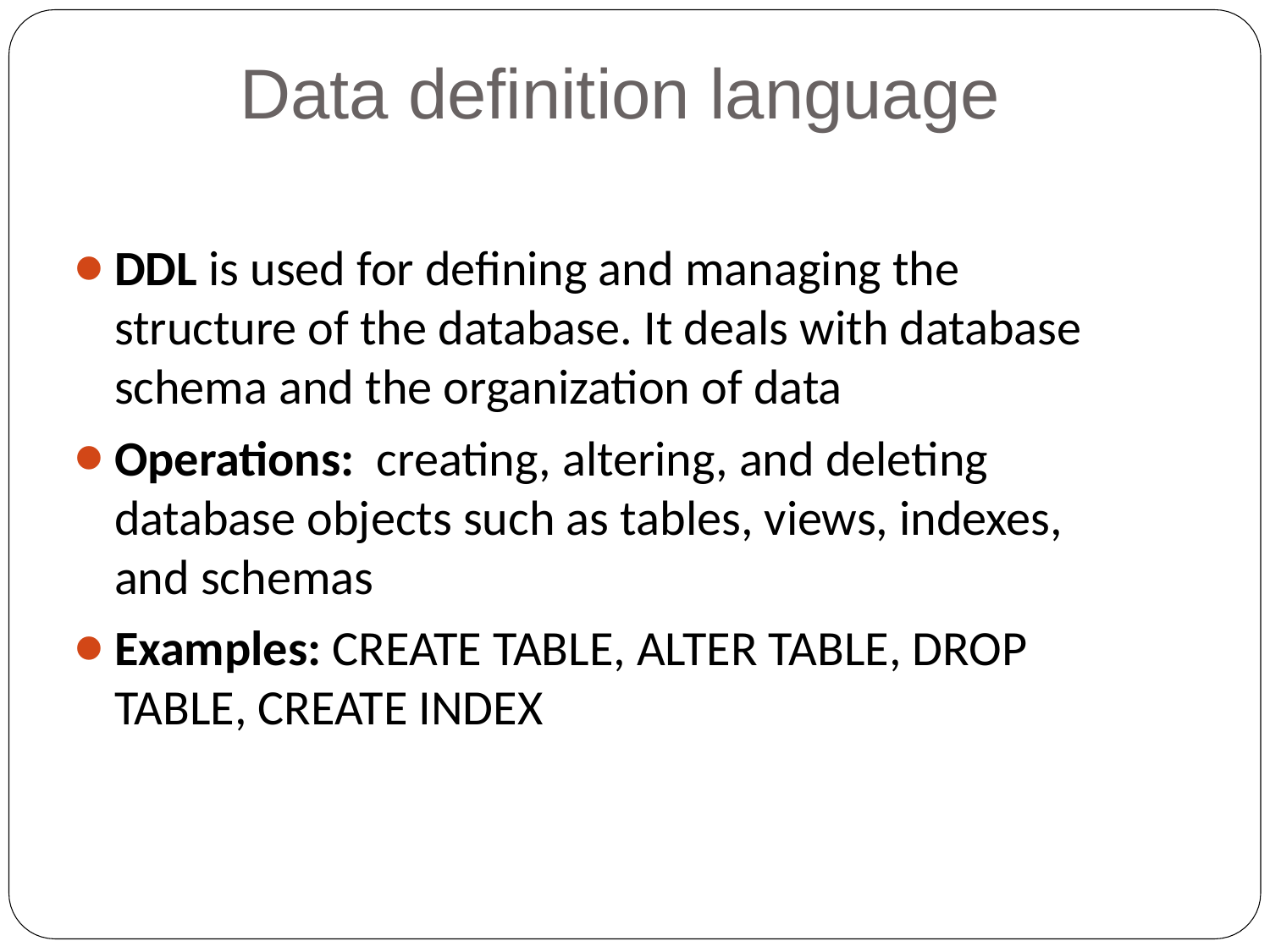

# Data definition language
DDL is used for defining and managing the structure of the database. It deals with database schema and the organization of data
Operations:  creating, altering, and deleting database objects such as tables, views, indexes, and schemas
Examples: CREATE TABLE, ALTER TABLE, DROP TABLE, CREATE INDEX